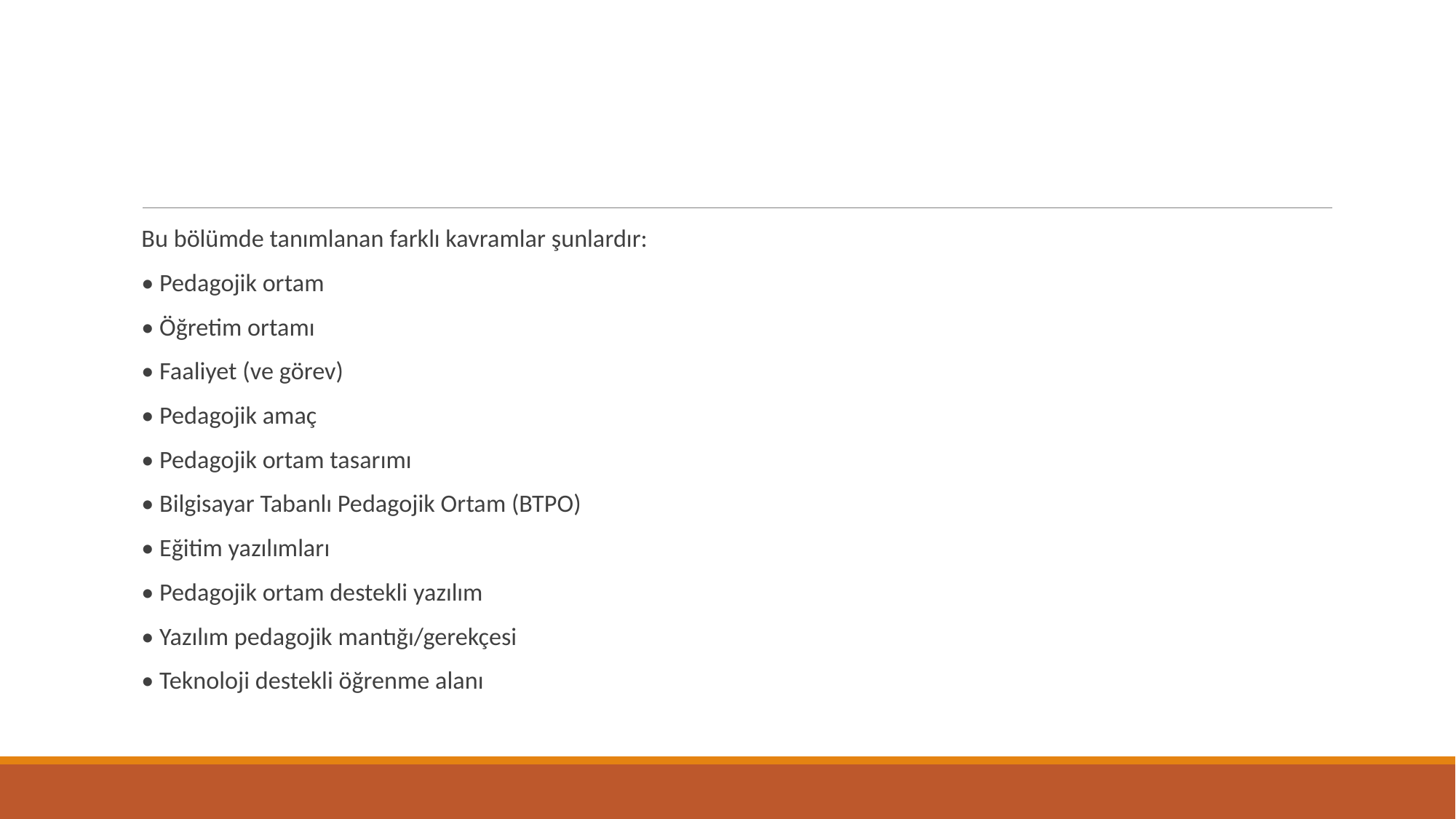

#
Bu bölümde tanımlanan farklı kavramlar şunlardır:
• Pedagojik ortam
• Öğretim ortamı
• Faaliyet (ve görev)
• Pedagojik amaç
• Pedagojik ortam tasarımı
• Bilgisayar Tabanlı Pedagojik Ortam (BTPO)
• Eğitim yazılımları
• Pedagojik ortam destekli yazılım
• Yazılım pedagojik mantığı/gerekçesi
• Teknoloji destekli öğrenme alanı